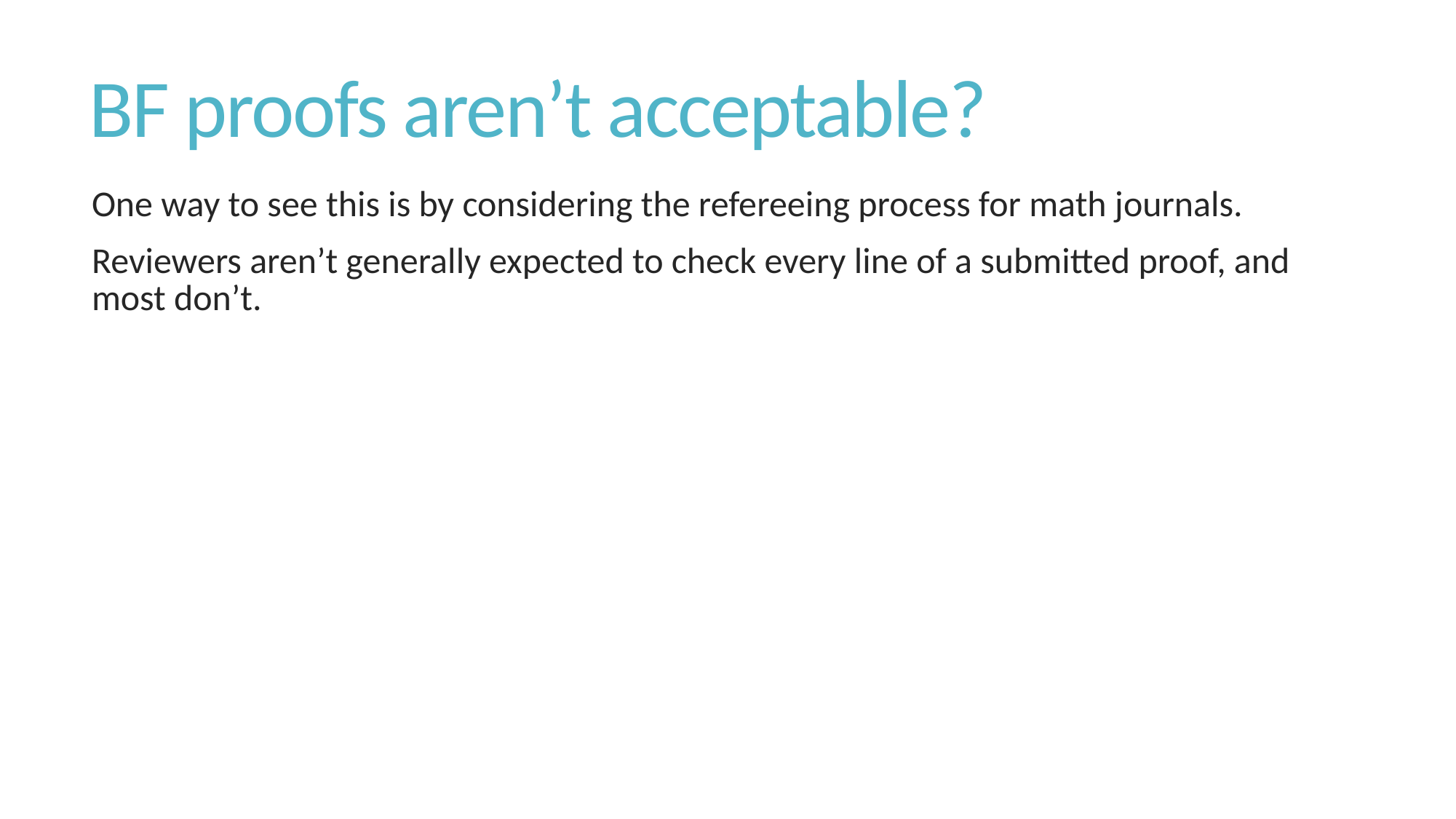

# BF proofs aren’t acceptable?
One way to see this is by considering the refereeing process for math journals.
Reviewers aren’t generally expected to check every line of a submitted proof, and most don’t.